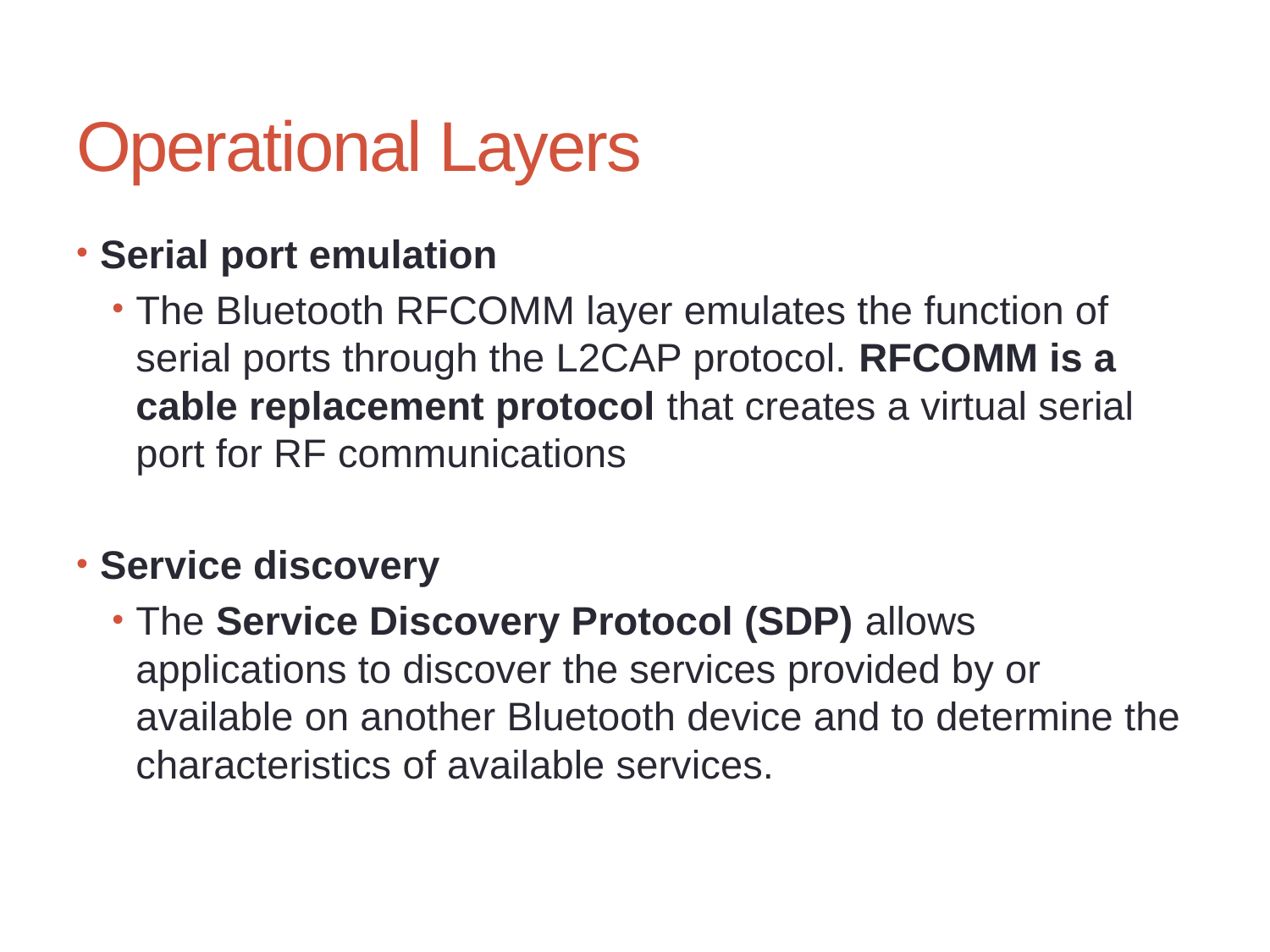

# Operational Layers
Serial port emulation
The Bluetooth RFCOMM layer emulates the function of serial ports through the L2CAP protocol. RFCOMM is a cable replacement protocol that creates a virtual serial port for RF communications

Service discovery
The Service Discovery Protocol (SDP) allows applications to discover the services provided by or available on another Bluetooth device and to determine the characteristics of available services.